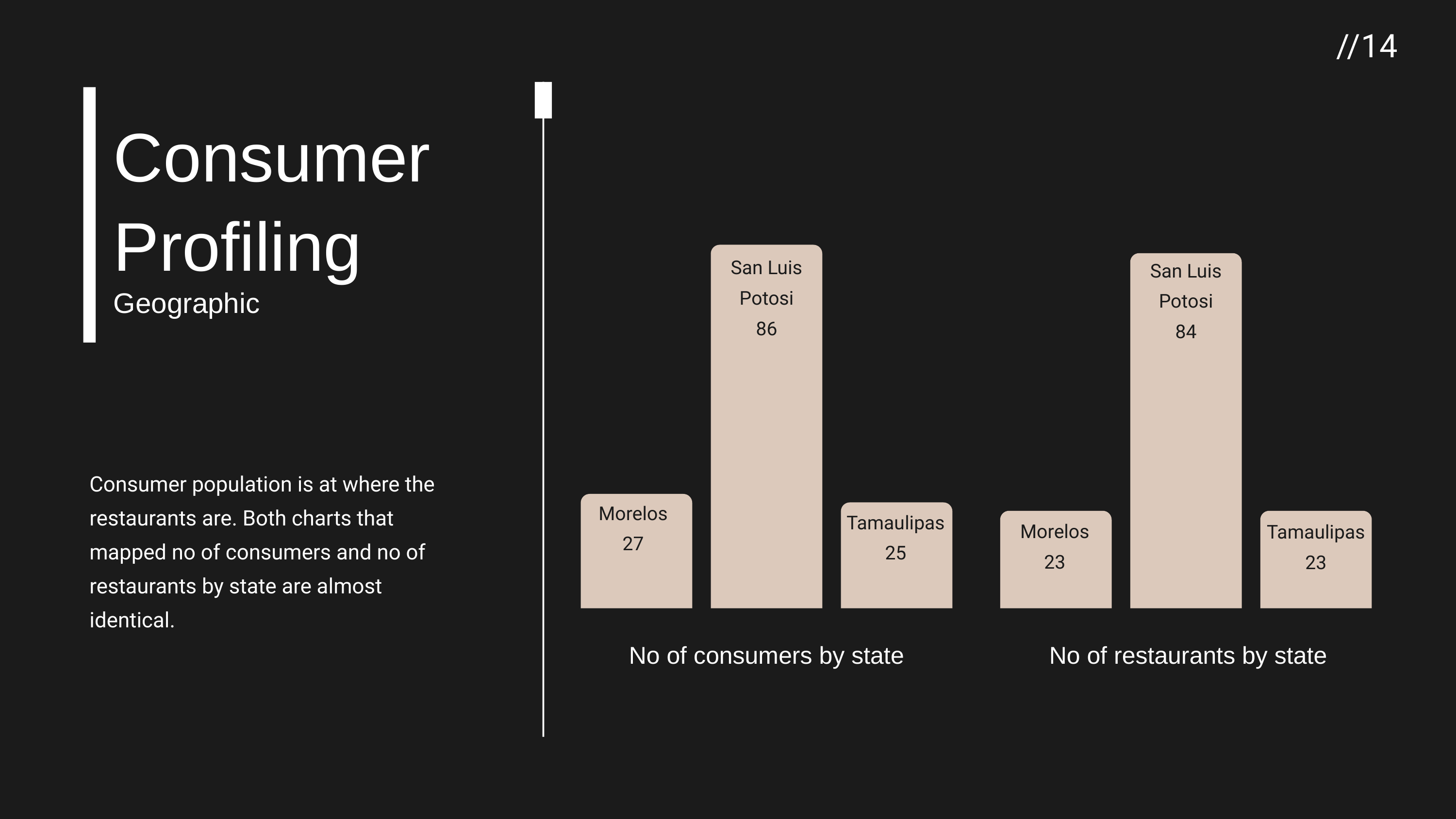

//14

Consumer Profiling
Geographic

San Luis Potosi
86
San Luis Potosi
84
Consumer population is at where the restaurants are. Both charts that mapped no of consumers and no of restaurants by state are almost identical.
Morelos
27
Tamaulipas
25
Morelos
23
Tamaulipas
23
No of consumers by state
No of restaurants by state